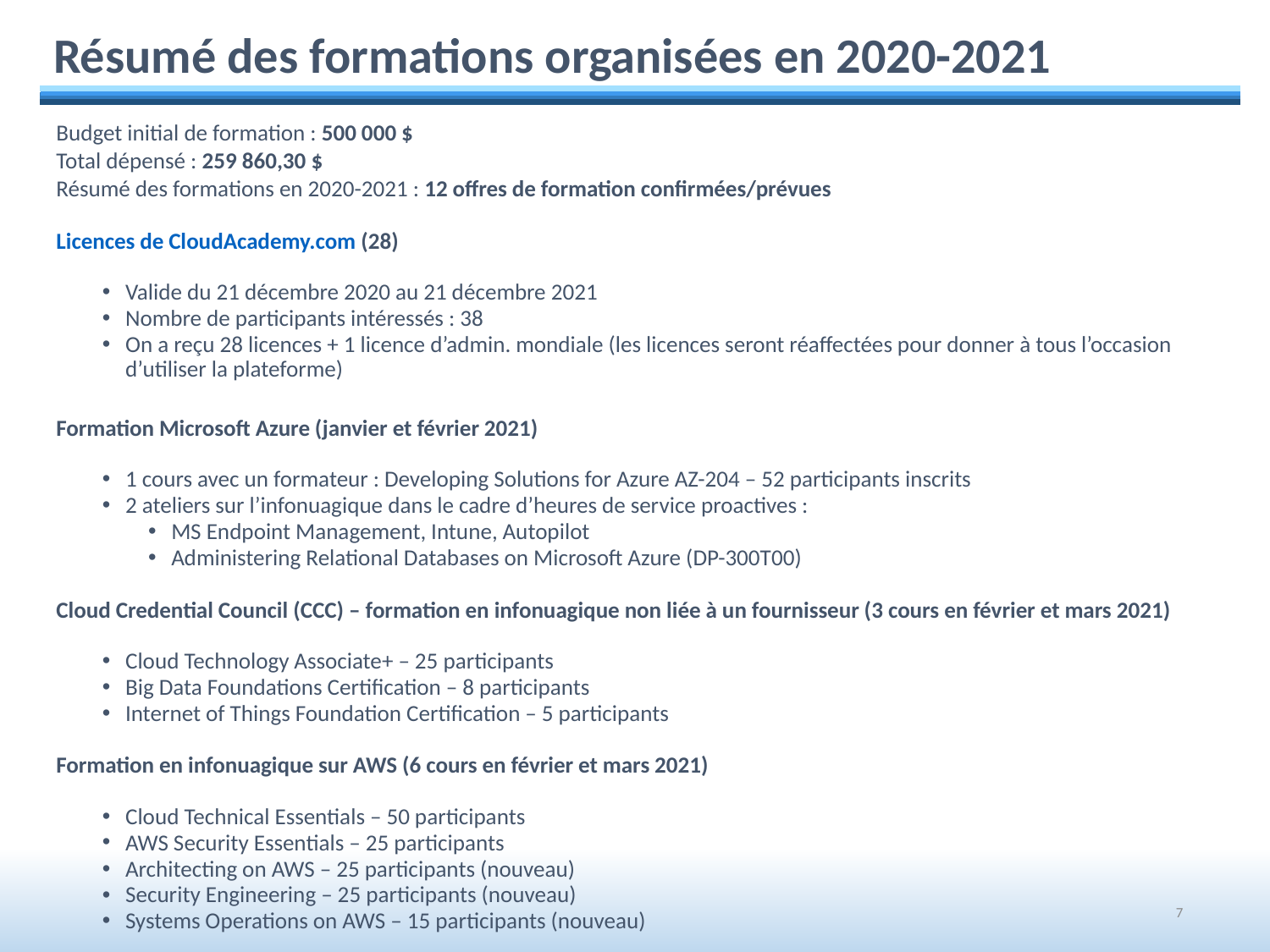

Résumé des formations organisées en 2020-2021

Budget initial de formation : 500 000 $
Total dépensé : 259 860,30 $
Résumé des formations en 2020-2021 : 12 offres de formation confirmées/prévues
Licences de CloudAcademy.com (28)
Valide du 21 décembre 2020 au 21 décembre 2021
Nombre de participants intéressés : 38
On a reçu 28 licences + 1 licence d’admin. mondiale (les licences seront réaffectées pour donner à tous l’occasion d’utiliser la plateforme)

Formation Microsoft Azure (janvier et février 2021)
1 cours avec un formateur : Developing Solutions for Azure AZ-204 – 52 participants inscrits
2 ateliers sur l’infonuagique dans le cadre d’heures de service proactives :
MS Endpoint Management, Intune, Autopilot
Administering Relational Databases on Microsoft Azure (DP-300T00)
Cloud Credential Council (CCC) – formation en infonuagique non liée à un fournisseur (3 cours en février et mars 2021)
Cloud Technology Associate+ – 25 participants
Big Data Foundations Certification – 8 participants
Internet of Things Foundation Certification – 5 participants
Formation en infonuagique sur AWS (6 cours en février et mars 2021)
Cloud Technical Essentials – 50 participants
AWS Security Essentials – 25 participants
Architecting on AWS – 25 participants (nouveau)
Security Engineering – 25 participants (nouveau)
Systems Operations on AWS – 15 participants (nouveau)

7